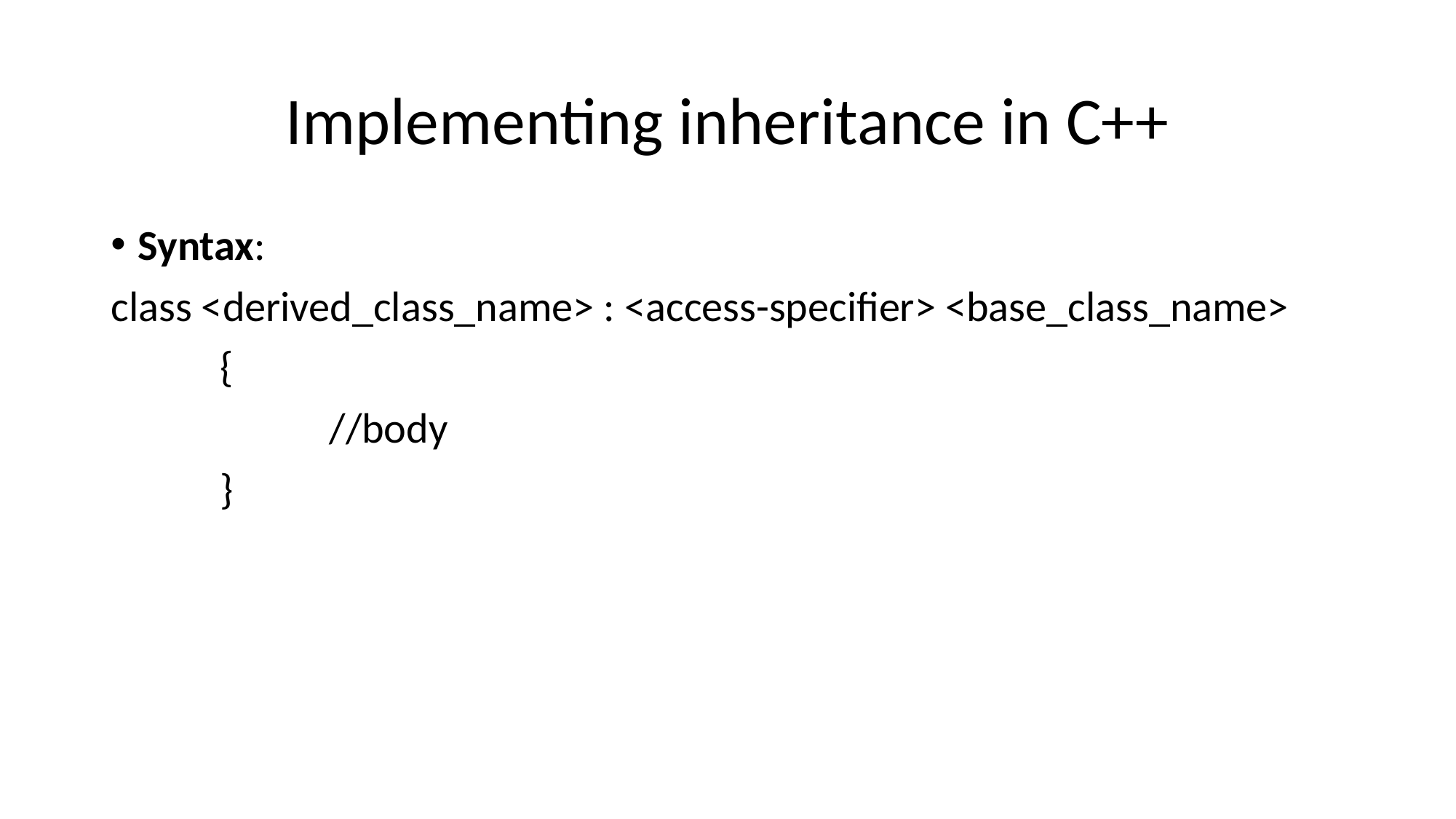

# Implementing inheritance in C++
Syntax:
class <derived_class_name> : <access-specifier> <base_class_name>
	{
		//body
	}